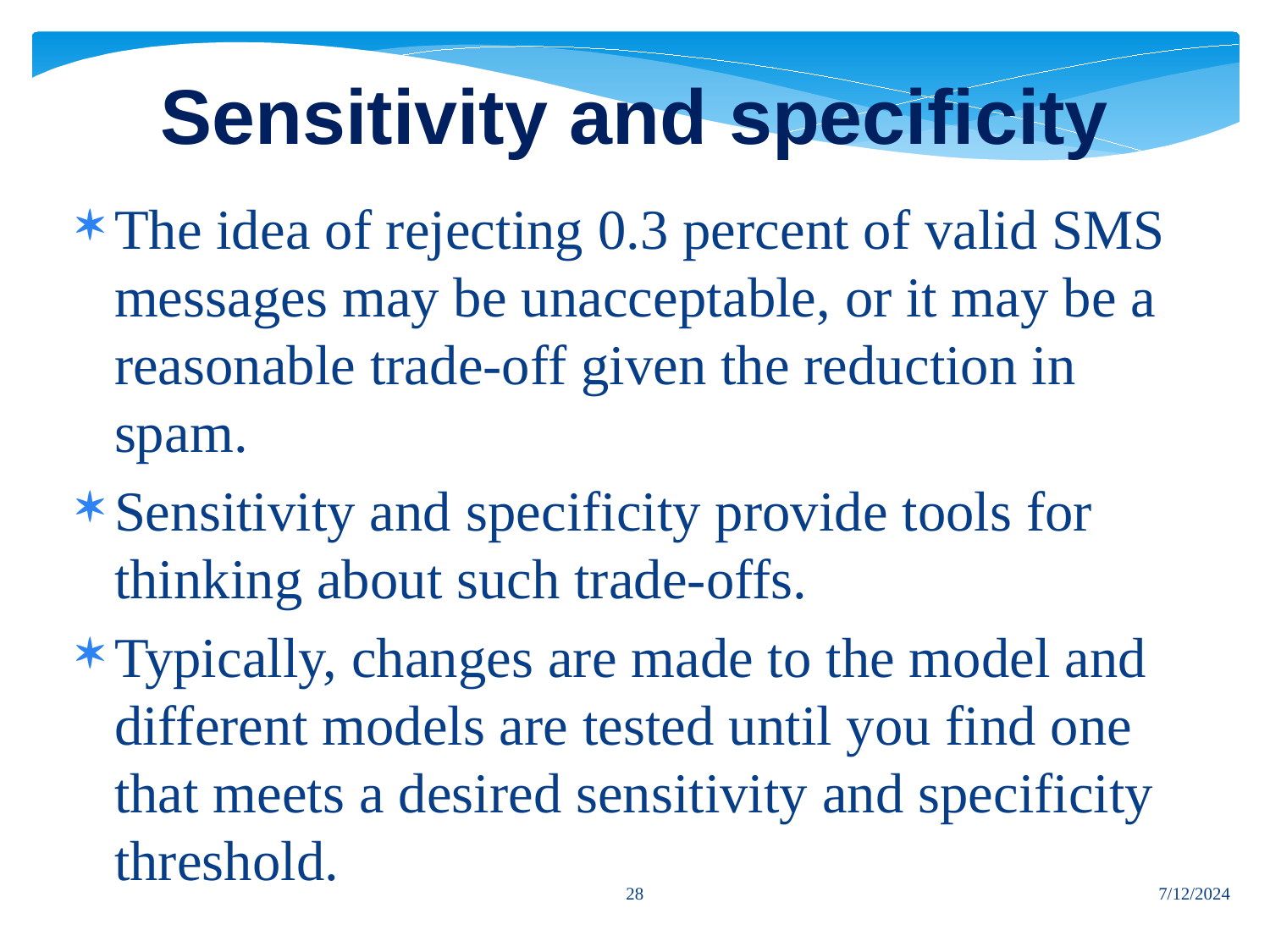

# Sensitivity and specificity
The idea of rejecting 0.3 percent of valid SMS messages may be unacceptable, or it may be a reasonable trade-off given the reduction in spam.
Sensitivity and specificity provide tools for thinking about such trade-offs.
Typically, changes are made to the model and different models are tested until you find one that meets a desired sensitivity and specificity threshold.
28

7/12/2024